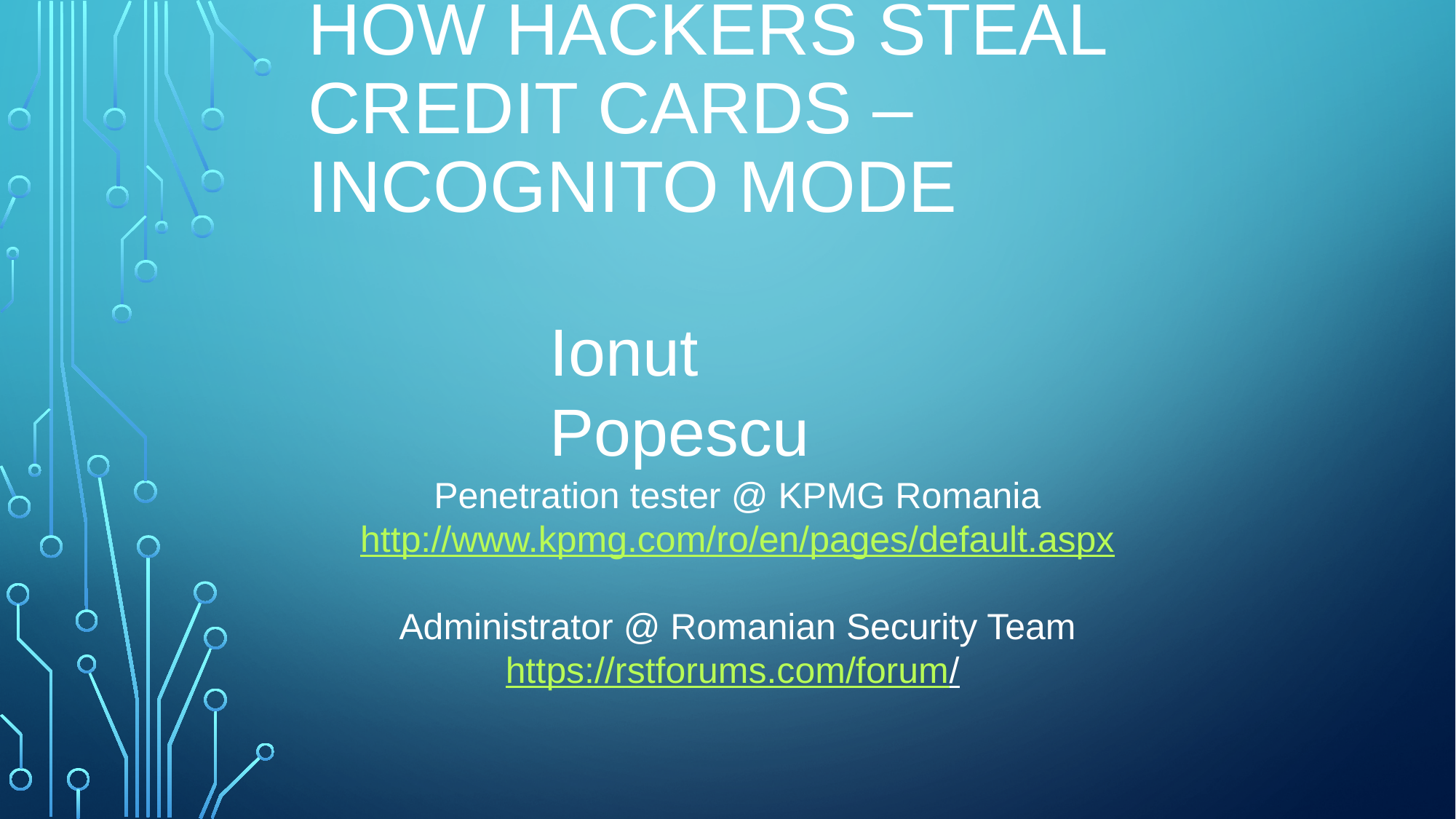

# How hackers steal credit cards – Incognito mode
Ionut Popescu
Penetration tester @ KPMG Romania
http://www.kpmg.com/ro/en/pages/default.aspx

Administrator @ Romanian Security Team
https://rstforums.com/forum/